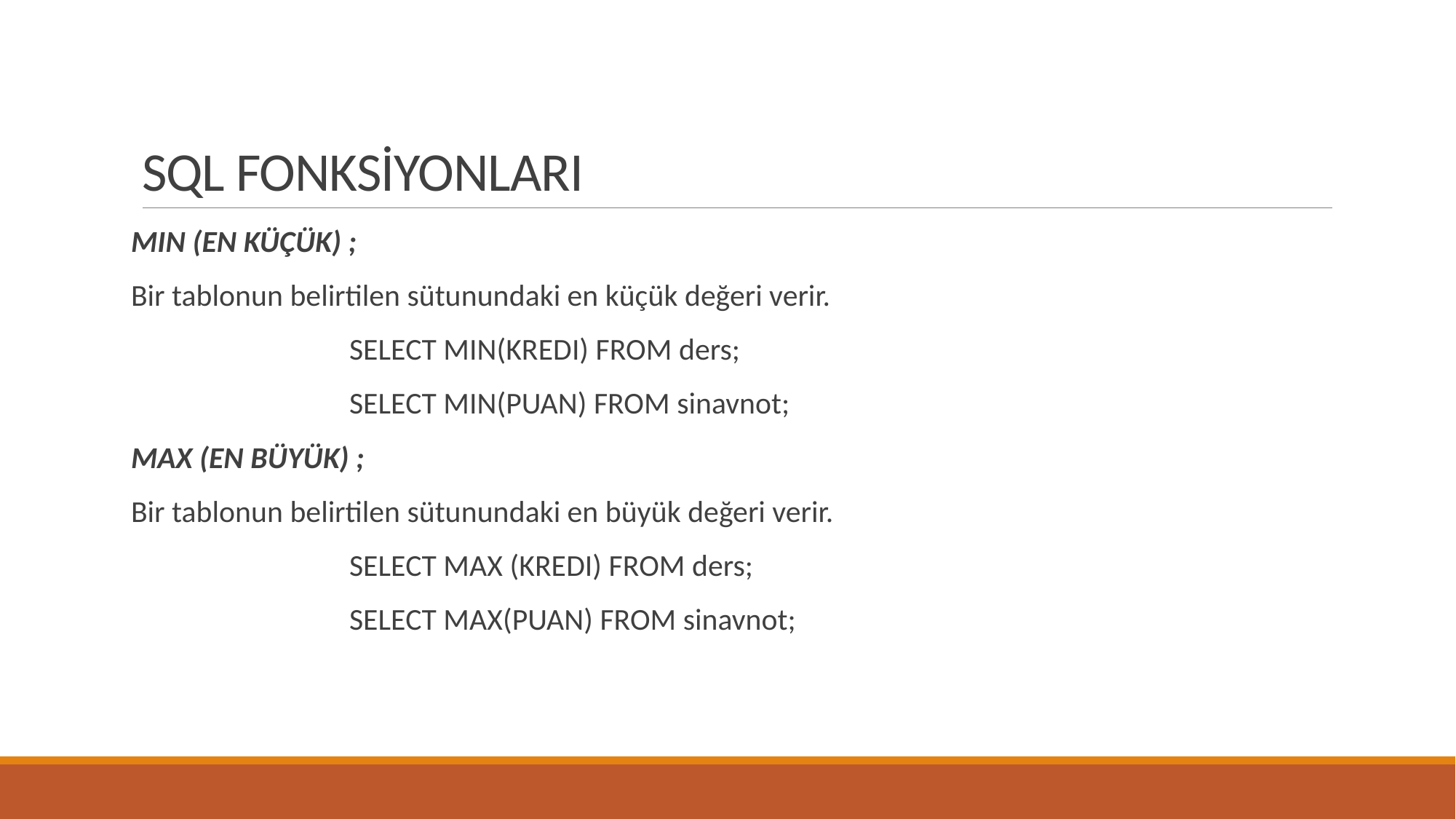

# SQL FONKSİYONLARI
MIN (EN KÜÇÜK) ;
Bir tablonun belirtilen sütunundaki en küçük değeri verir.
		SELECT MIN(KREDI) FROM ders;
		SELECT MIN(PUAN) FROM sinavnot;
MAX (EN BÜYÜK) ;
Bir tablonun belirtilen sütunundaki en büyük değeri verir.
		SELECT MAX (KREDI) FROM ders;
		SELECT MAX(PUAN) FROM sinavnot;